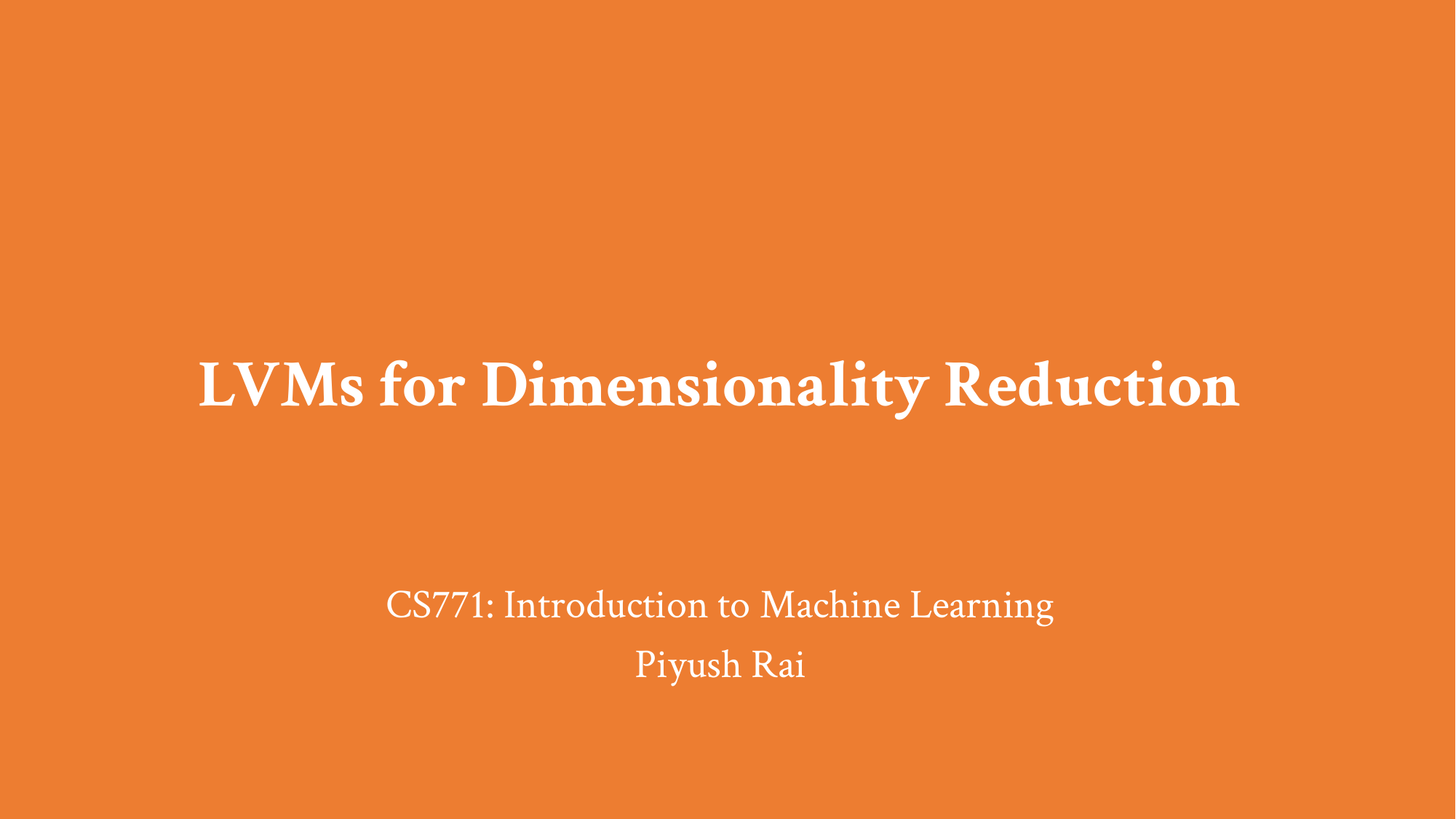

# LVMs for Dimensionality Reduction
CS771: Introduction to Machine Learning
Piyush Rai